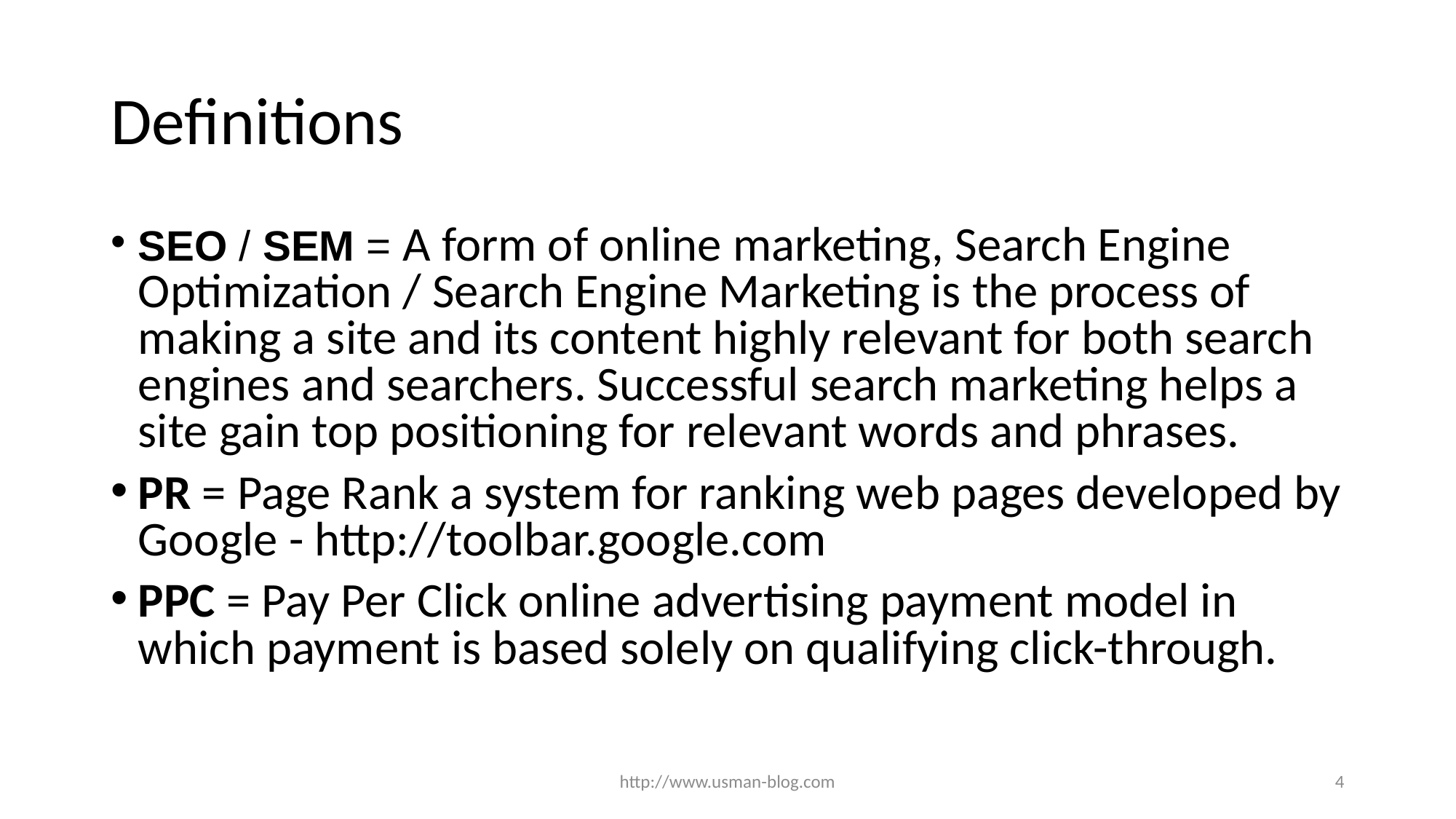

# Definitions
SEO / SEM = A form of online marketing, Search Engine Optimization / Search Engine Marketing is the process of making a site and its content highly relevant for both search engines and searchers. Successful search marketing helps a site gain top positioning for relevant words and phrases.
PR = Page Rank a system for ranking web pages developed by Google - http://toolbar.google.com
PPC = Pay Per Click online advertising payment model in which payment is based solely on qualifying click-through.
http://www.usman-blog.com
4